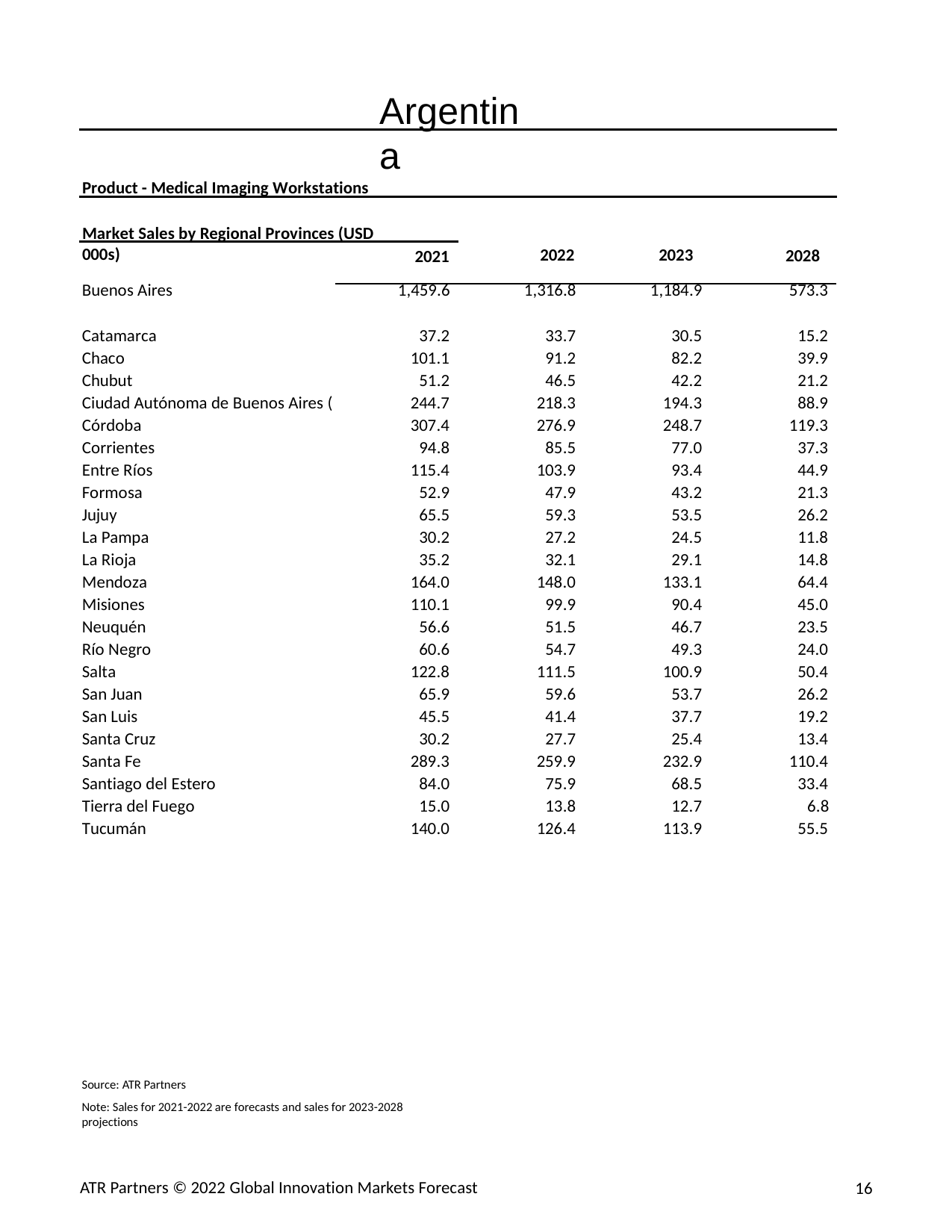

Argentina

Product - Medical Imaging Workstations

Market Sales by Regional Provinces (USD 000s)

2022
2023
2028
2021
| Buenos Aires | 1,459.6 | 1,316.8 | 1,184.9 | 573.3 |
| --- | --- | --- | --- | --- |
| Catamarca | 37.2 | 33.7 | 30.5 | 15.2 |
| Chaco | 101.1 | 91.2 | 82.2 | 39.9 |
| Chubut | 51.2 | 46.5 | 42.2 | 21.2 |
| Ciudad Autónoma de Buenos Aires ( | 244.7 | 218.3 | 194.3 | 88.9 |
| Córdoba | 307.4 | 276.9 | 248.7 | 119.3 |
| Corrientes | 94.8 | 85.5 | 77.0 | 37.3 |
| Entre Ríos | 115.4 | 103.9 | 93.4 | 44.9 |
| Formosa | 52.9 | 47.9 | 43.2 | 21.3 |
| Jujuy | 65.5 | 59.3 | 53.5 | 26.2 |
| La Pampa | 30.2 | 27.2 | 24.5 | 11.8 |
| La Rioja | 35.2 | 32.1 | 29.1 | 14.8 |
| Mendoza | 164.0 | 148.0 | 133.1 | 64.4 |
| Misiones | 110.1 | 99.9 | 90.4 | 45.0 |
| Neuquén | 56.6 | 51.5 | 46.7 | 23.5 |
| Río Negro | 60.6 | 54.7 | 49.3 | 24.0 |
| Salta | 122.8 | 111.5 | 100.9 | 50.4 |
| San Juan | 65.9 | 59.6 | 53.7 | 26.2 |
| San Luis | 45.5 | 41.4 | 37.7 | 19.2 |
| Santa Cruz | 30.2 | 27.7 | 25.4 | 13.4 |
| Santa Fe | 289.3 | 259.9 | 232.9 | 110.4 |
| Santiago del Estero | 84.0 | 75.9 | 68.5 | 33.4 |
| Tierra del Fuego | 15.0 | 13.8 | 12.7 | 6.8 |
| Tucumán | 140.0 | 126.4 | 113.9 | 55.5 |
Source: ATR Partners
Note: Sales for 2021-2022 are forecasts and sales for 2023-2028 projections
ATR Partners © 2022 Global Innovation Markets Forecast

16